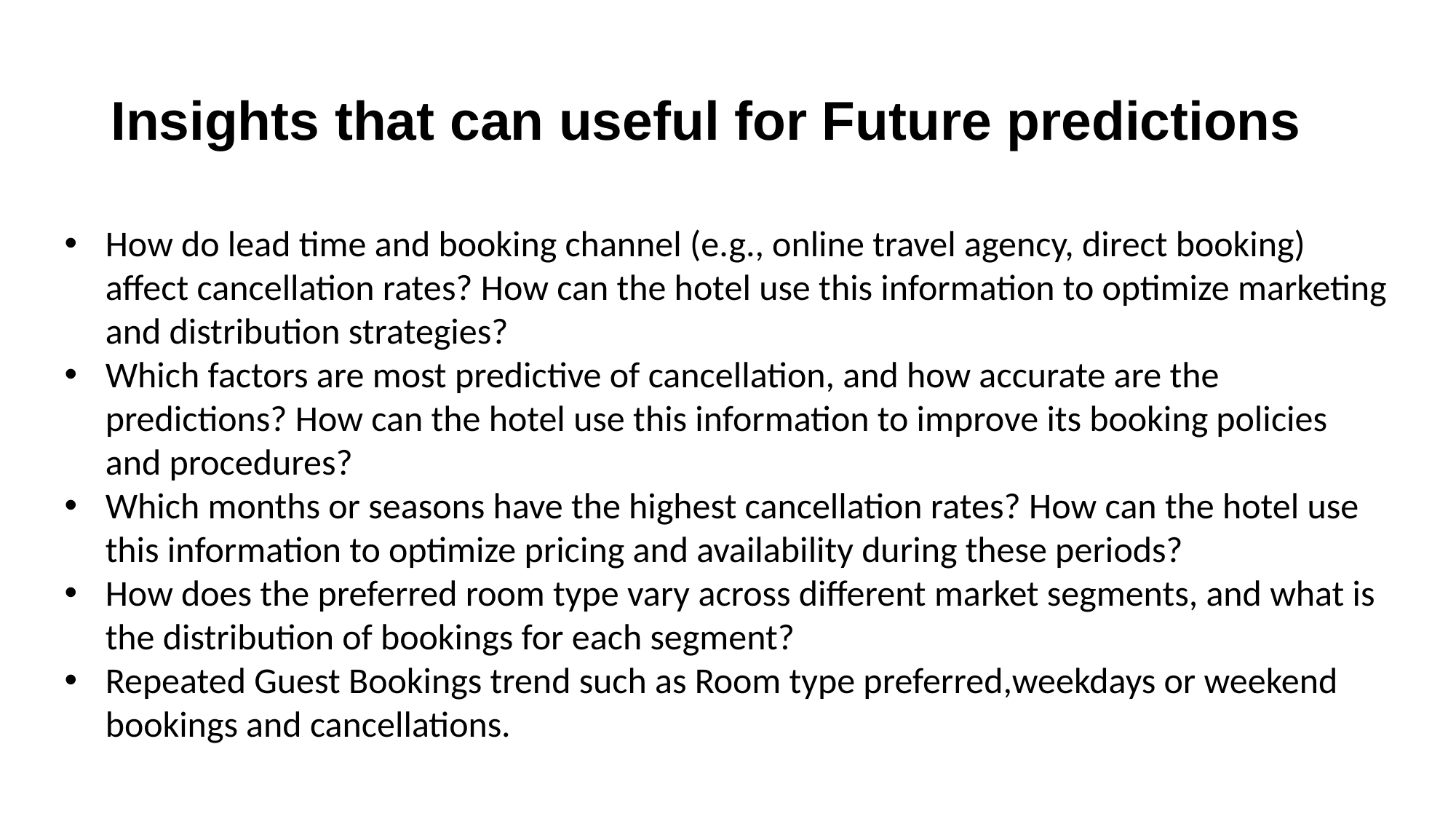

# Insights that can useful for Future predictions
How do lead time and booking channel (e.g., online travel agency, direct booking) affect cancellation rates? How can the hotel use this information to optimize marketing and distribution strategies?
Which factors are most predictive of cancellation, and how accurate are the predictions? How can the hotel use this information to improve its booking policies and procedures?
Which months or seasons have the highest cancellation rates? How can the hotel use this information to optimize pricing and availability during these periods?
How does the preferred room type vary across different market segments, and what is the distribution of bookings for each segment?
Repeated Guest Bookings trend such as Room type preferred,weekdays or weekend bookings and cancellations.